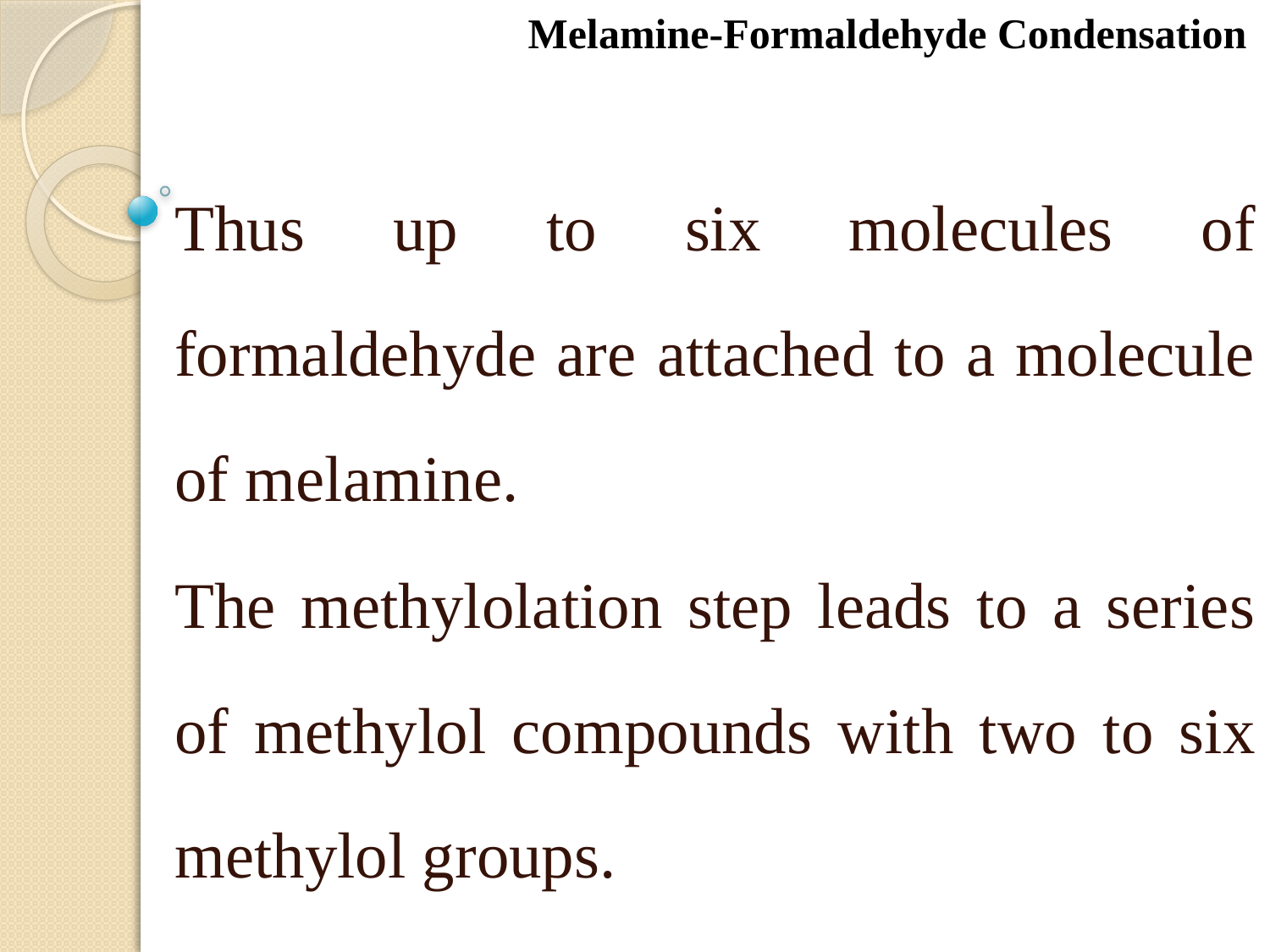

Melamine-Formaldehyde Condensation

Thus up to six molecules of formaldehyde are attached to a molecule of melamine.
The methylolation step leads to a series of methylol compounds with two to six methylol groups.